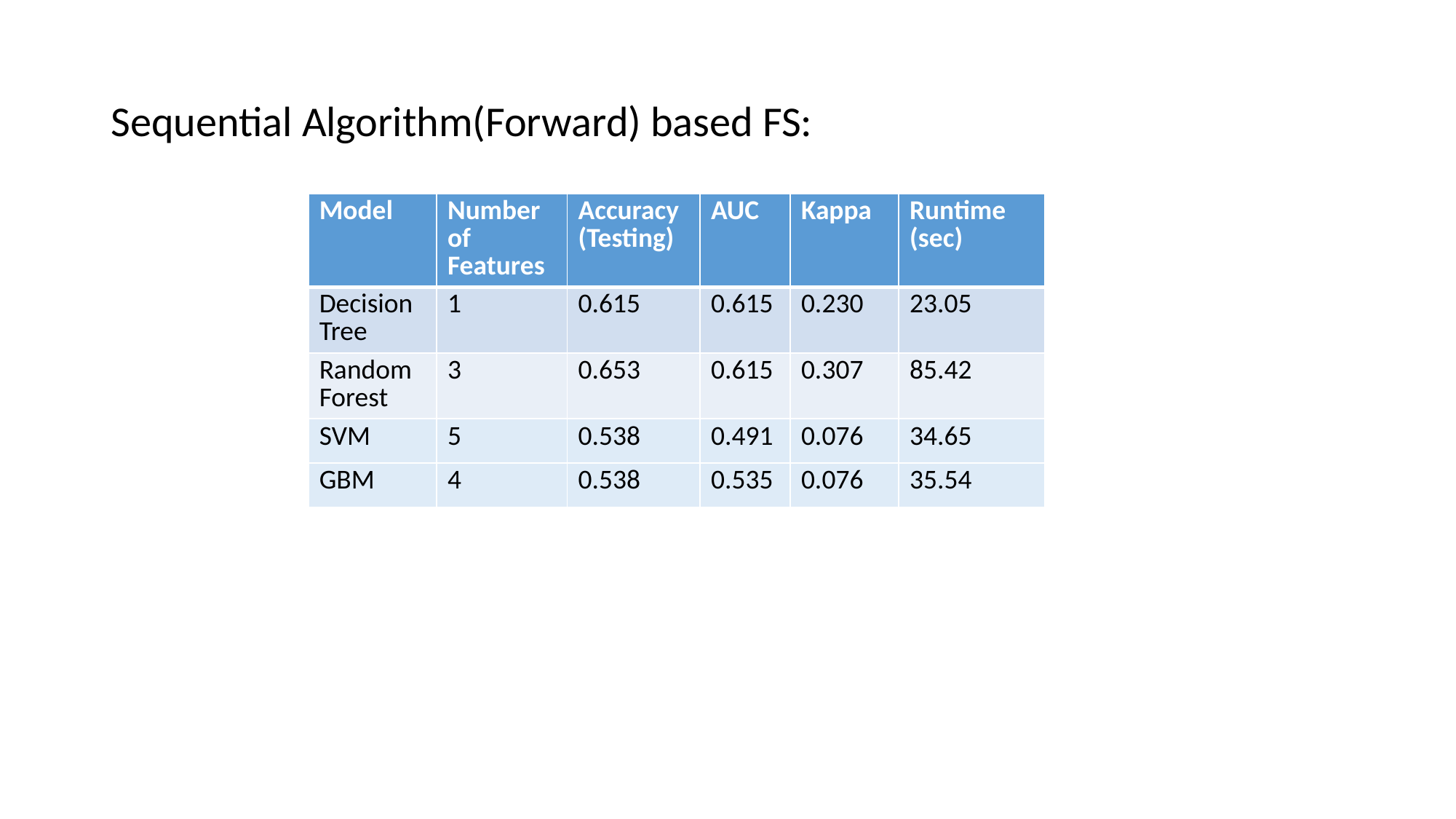

# Sequential Algorithm(Forward) based FS:
| Model | Number of Features | Accuracy (Testing) | AUC | Kappa | Runtime (sec) |
| --- | --- | --- | --- | --- | --- |
| Decision Tree | 1 | 0.615 | 0.615 | 0.230 | 23.05 |
| Random Forest | 3 | 0.653 | 0.615 | 0.307 | 85.42 |
| SVM | 5 | 0.538 | 0.491 | 0.076 | 34.65 |
| GBM | 4 | 0.538 | 0.535 | 0.076 | 35.54 |